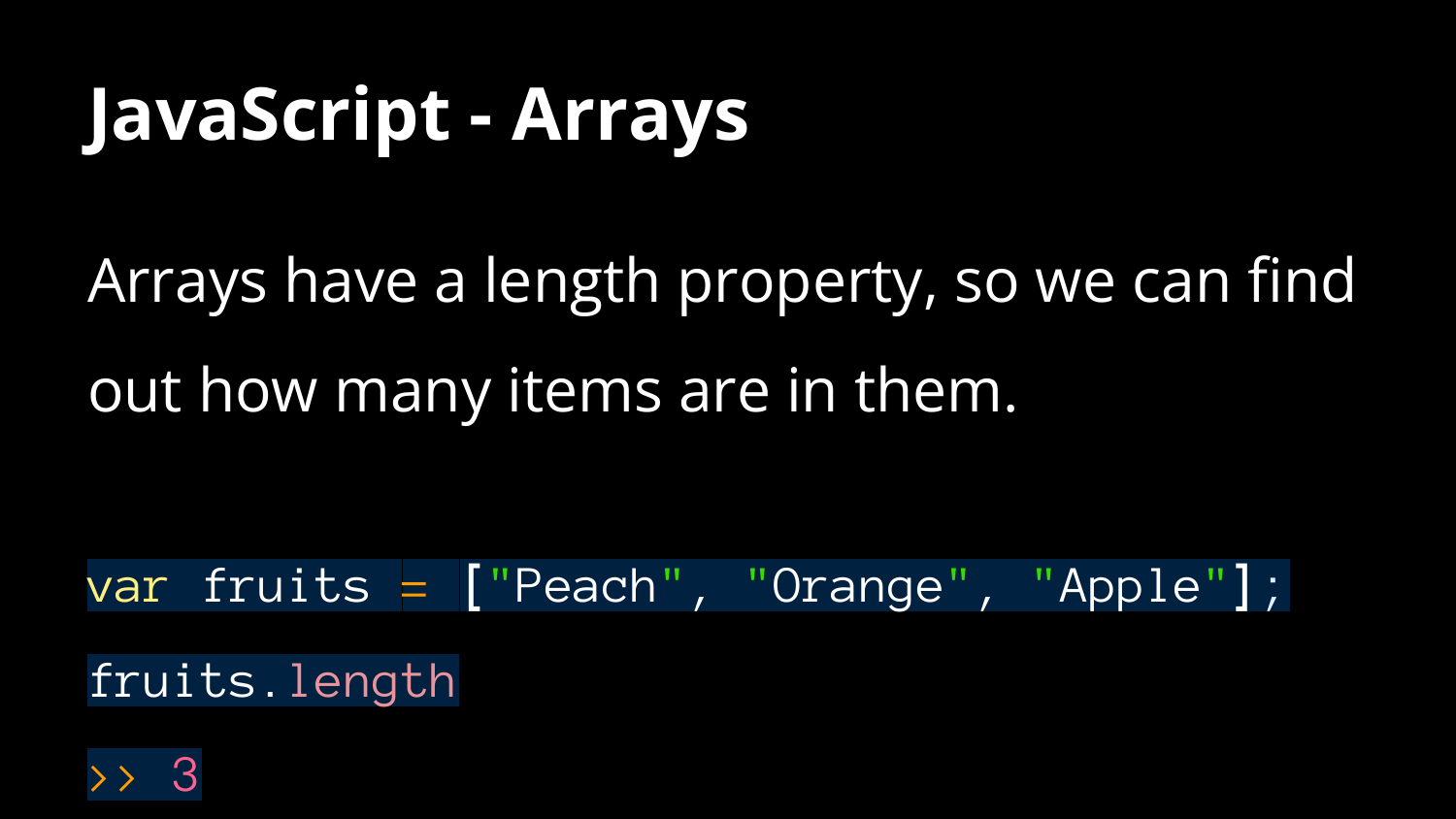

# JavaScript - Arrays
Arrays have a length property, so we can find out how many items are in them.

var fruits = ["Peach", "Orange", "Apple"];
fruits.length
>> 3